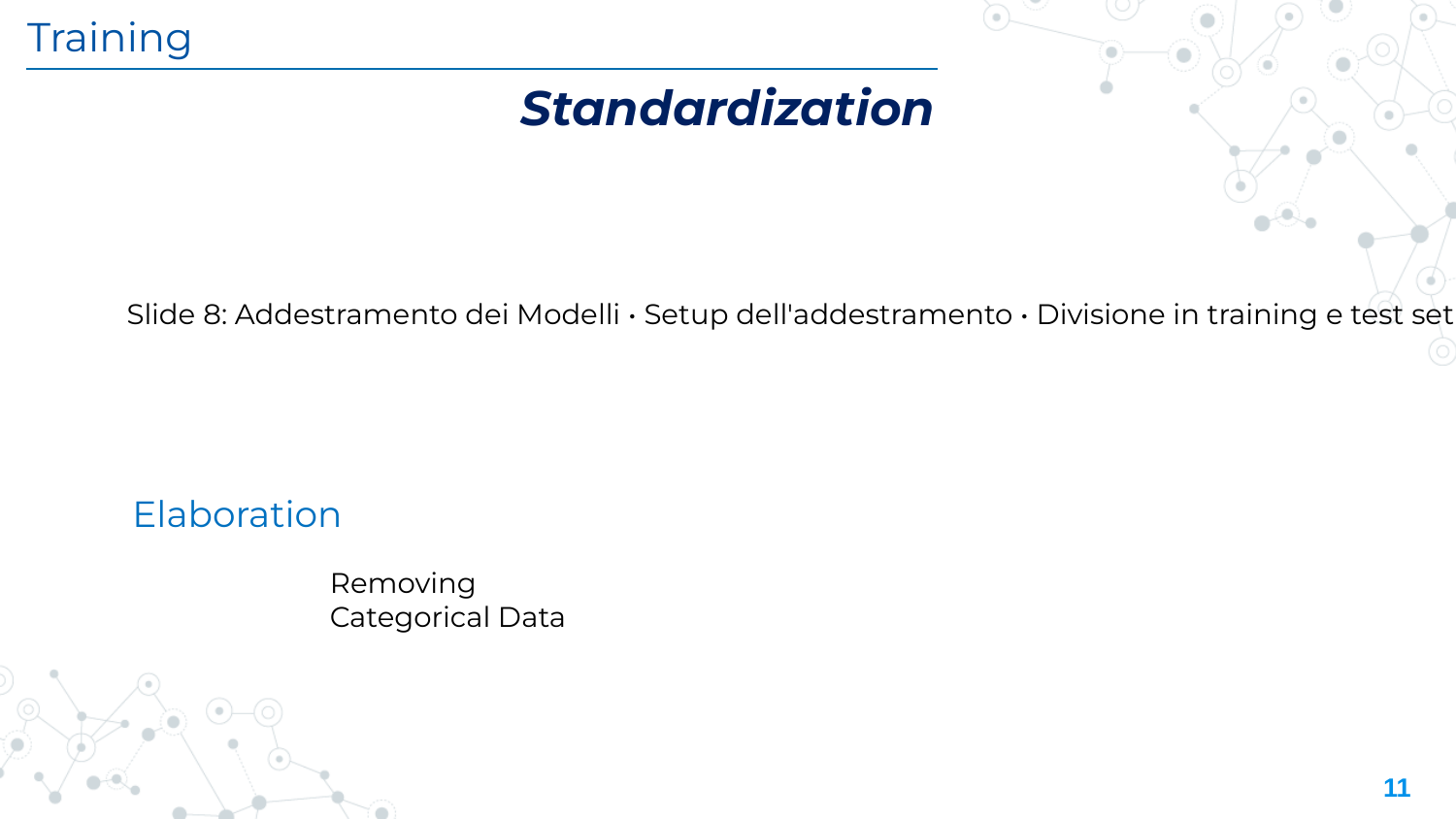

Training
Standardization
Slide 8: Addestramento dei Modelli • Setup dell'addestramento • Divisione in training e test set
Elaboration
Removing Categorical Data
11